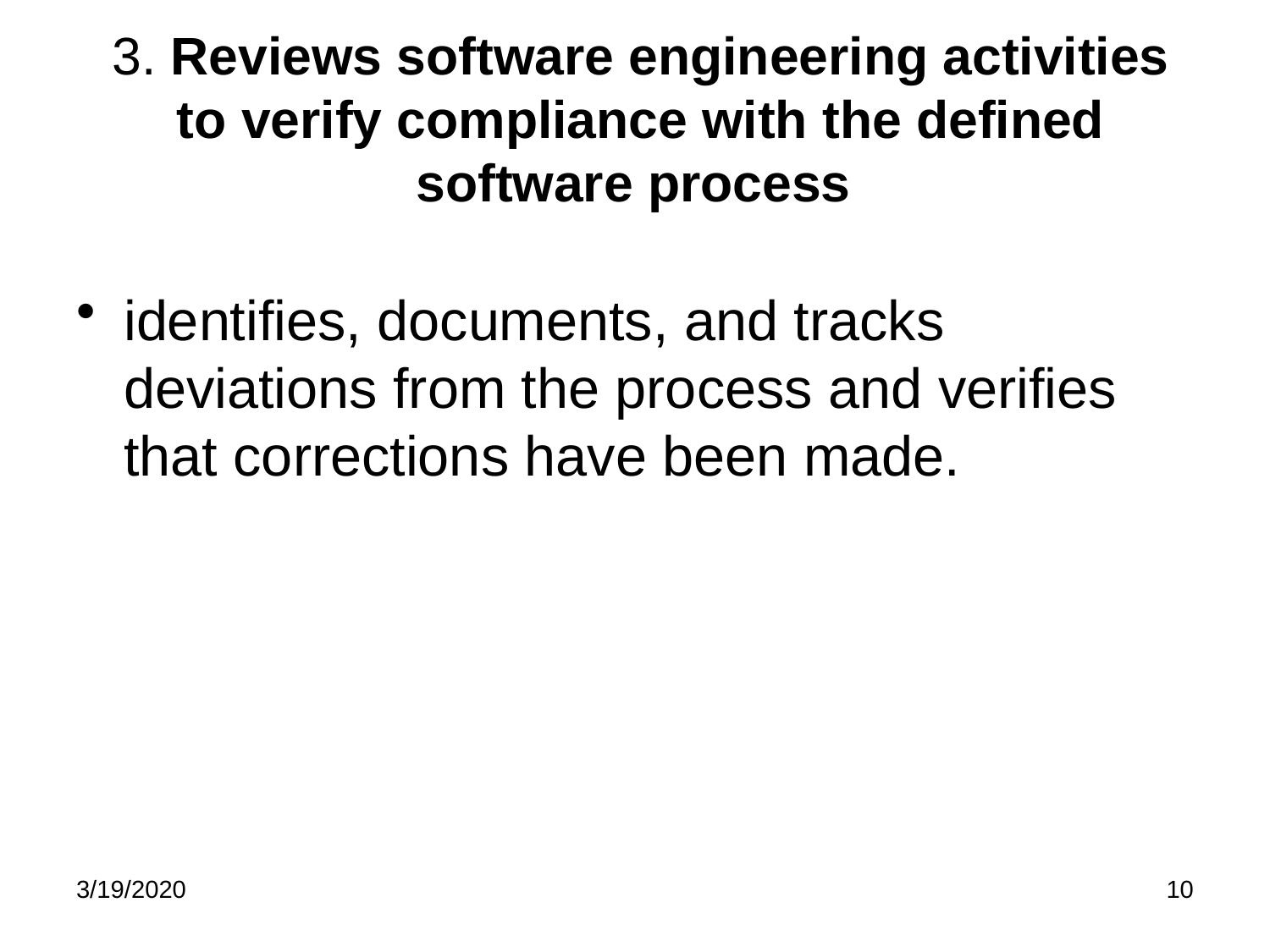

# 3. Reviews software engineering activities to verify compliance with the defined software process
identifies, documents, and tracks deviations from the process and verifies that corrections have been made.

3/19/2020
10